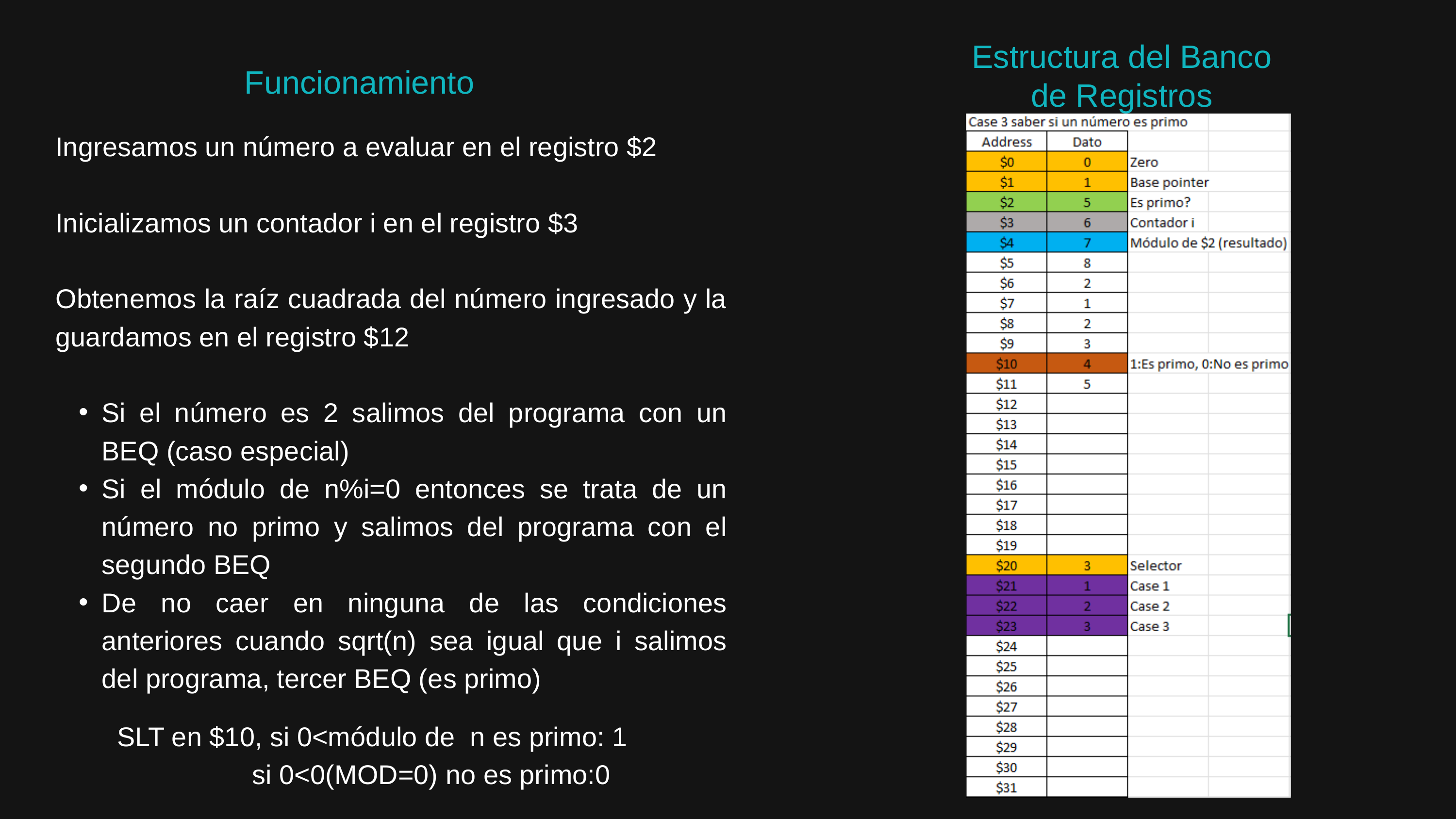

Estructura del Banco de Registros
Funcionamiento

Ingresamos un número a evaluar en el registro $2

Inicializamos un contador i en el registro $3

Obtenemos la raíz cuadrada del número ingresado y la guardamos en el registro $12

Si el número es 2 salimos del programa con un BEQ (caso especial)
Si el módulo de n%i=0 entonces se trata de un número no primo y salimos del programa con el segundo BEQ
De no caer en ninguna de las condiciones anteriores cuando sqrt(n) sea igual que i salimos del programa, tercer BEQ (es primo)
SLT en $10, si 0<módulo de  n es primo: 1
                  si 0<0(MOD=0) no es primo:0